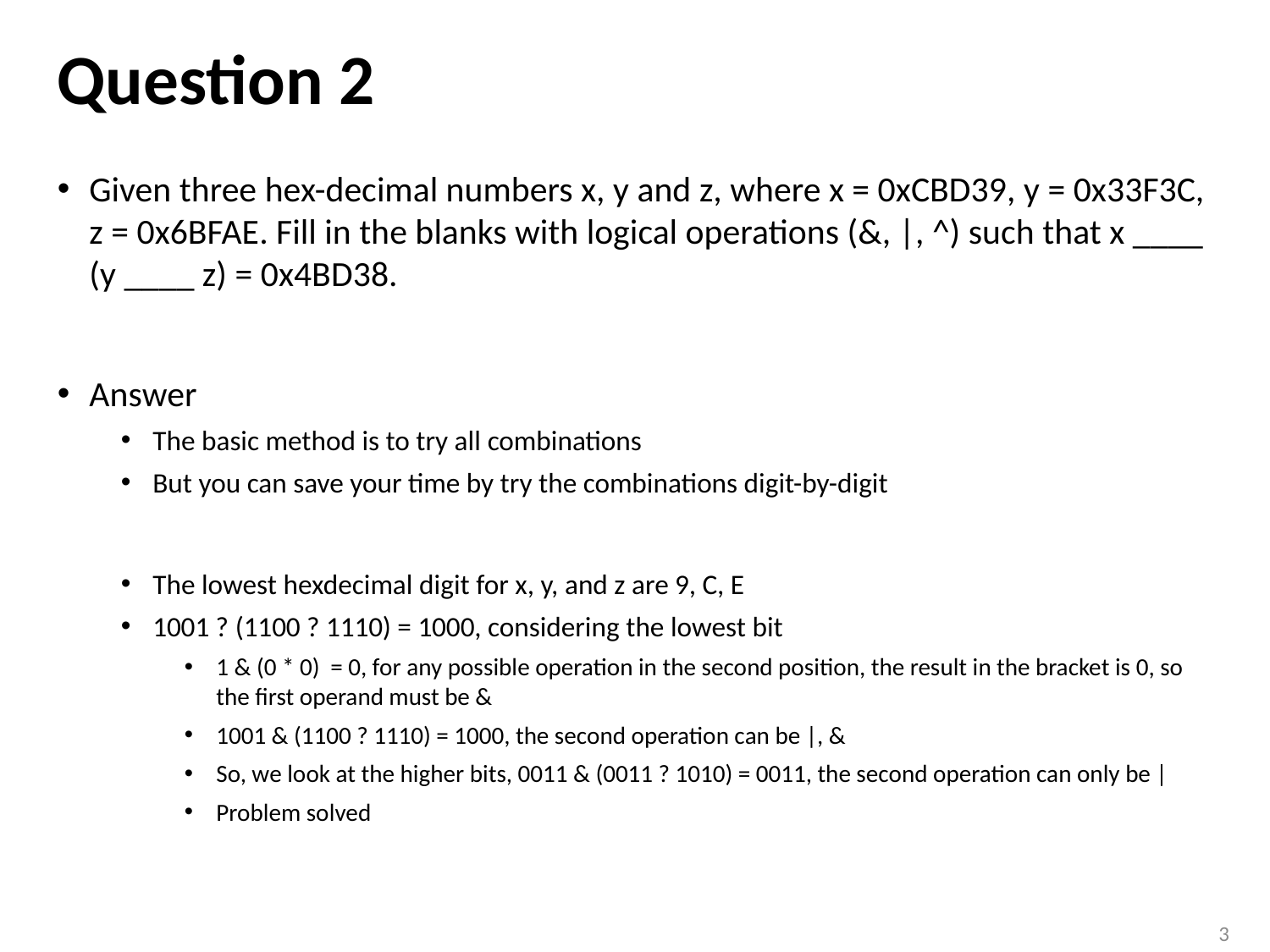

# Question 2
Given three hex-decimal numbers x, y and z, where x = 0xCBD39, y = 0x33F3C, z = 0x6BFAE. Fill in the blanks with logical operations (&, |, ^) such that x ____ (y ____ z) = 0x4BD38.

Answer
The basic method is to try all combinations
But you can save your time by try the combinations digit-by-digit

The lowest hexdecimal digit for x, y, and z are 9, C, E
1001 ? (1100 ? 1110) = 1000, considering the lowest bit
1 & (0 * 0)  = 0, for any possible operation in the second position, the result in the bracket is 0, so the first operand must be &
1001 & (1100 ? 1110) = 1000, the second operation can be |, &
So, we look at the higher bits, 0011 & (0011 ? 1010) = 0011, the second operation can only be |
Problem solved

3